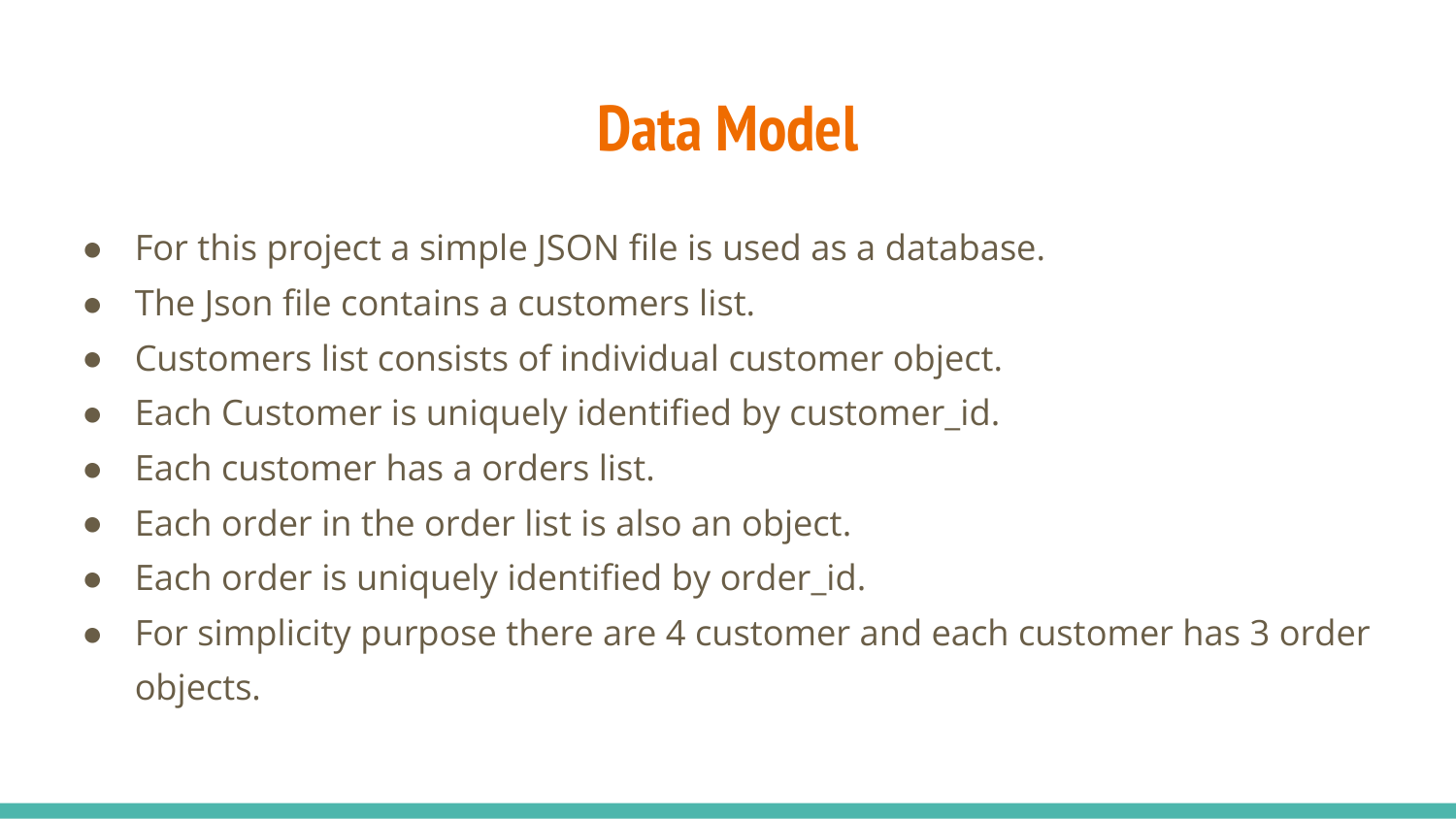

# Data Model
For this project a simple JSON file is used as a database.
The Json file contains a customers list.
Customers list consists of individual customer object.
Each Customer is uniquely identified by customer_id.
Each customer has a orders list.
Each order in the order list is also an object.
Each order is uniquely identified by order_id.
For simplicity purpose there are 4 customer and each customer has 3 order objects.